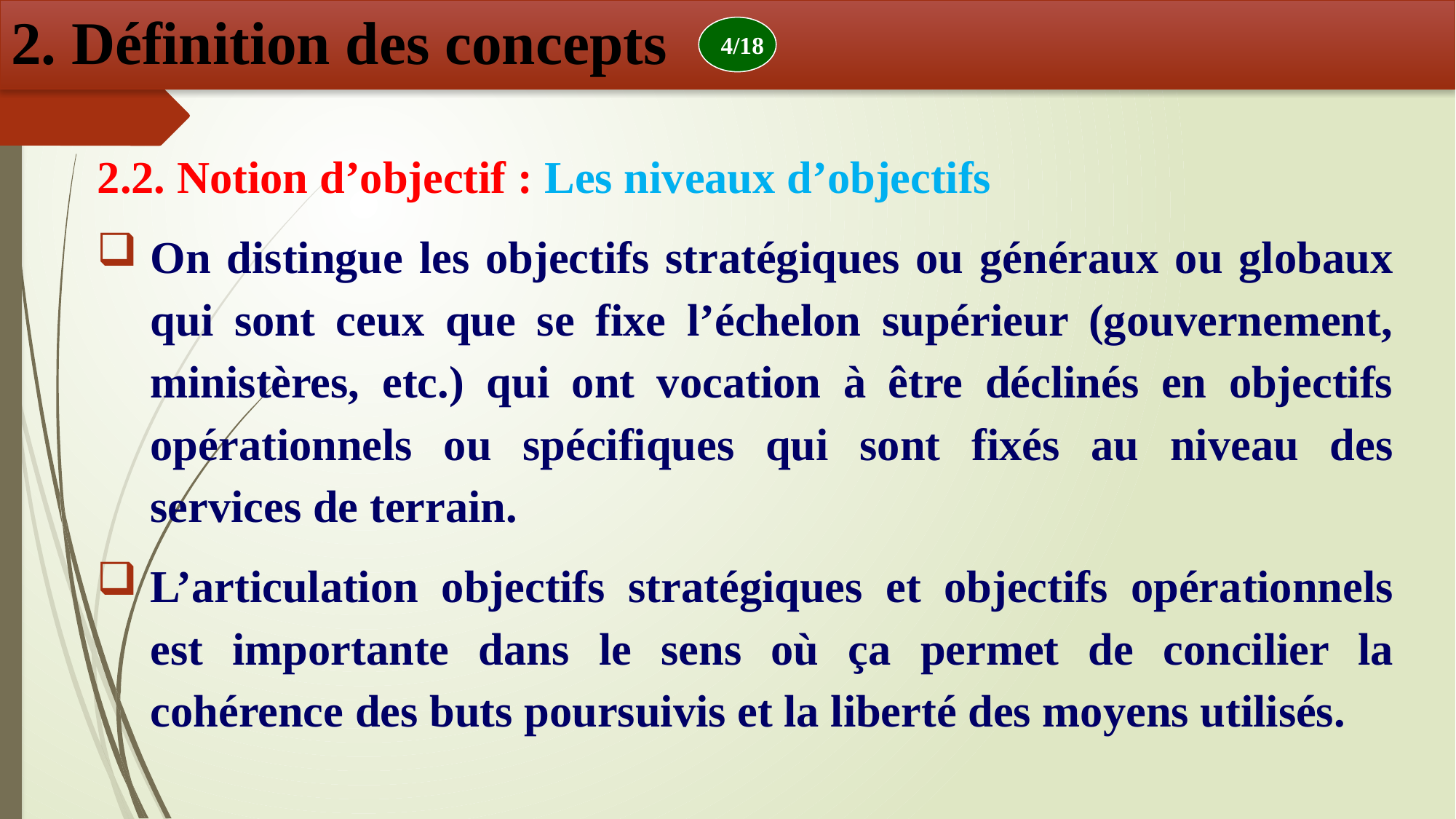

2. Définition des concepts
4/18
45
2.2. Notion d’objectif : Les niveaux d’objectifs
On distingue les objectifs stratégiques ou généraux ou globaux qui sont ceux que se fixe l’échelon supérieur (gouvernement, ministères, etc.) qui ont vocation à être déclinés en objectifs opérationnels ou spécifiques qui sont fixés au niveau des services de terrain.
L’articulation objectifs stratégiques et objectifs opérationnels est importante dans le sens où ça permet de concilier la cohérence des buts poursuivis et la liberté des moyens utilisés.